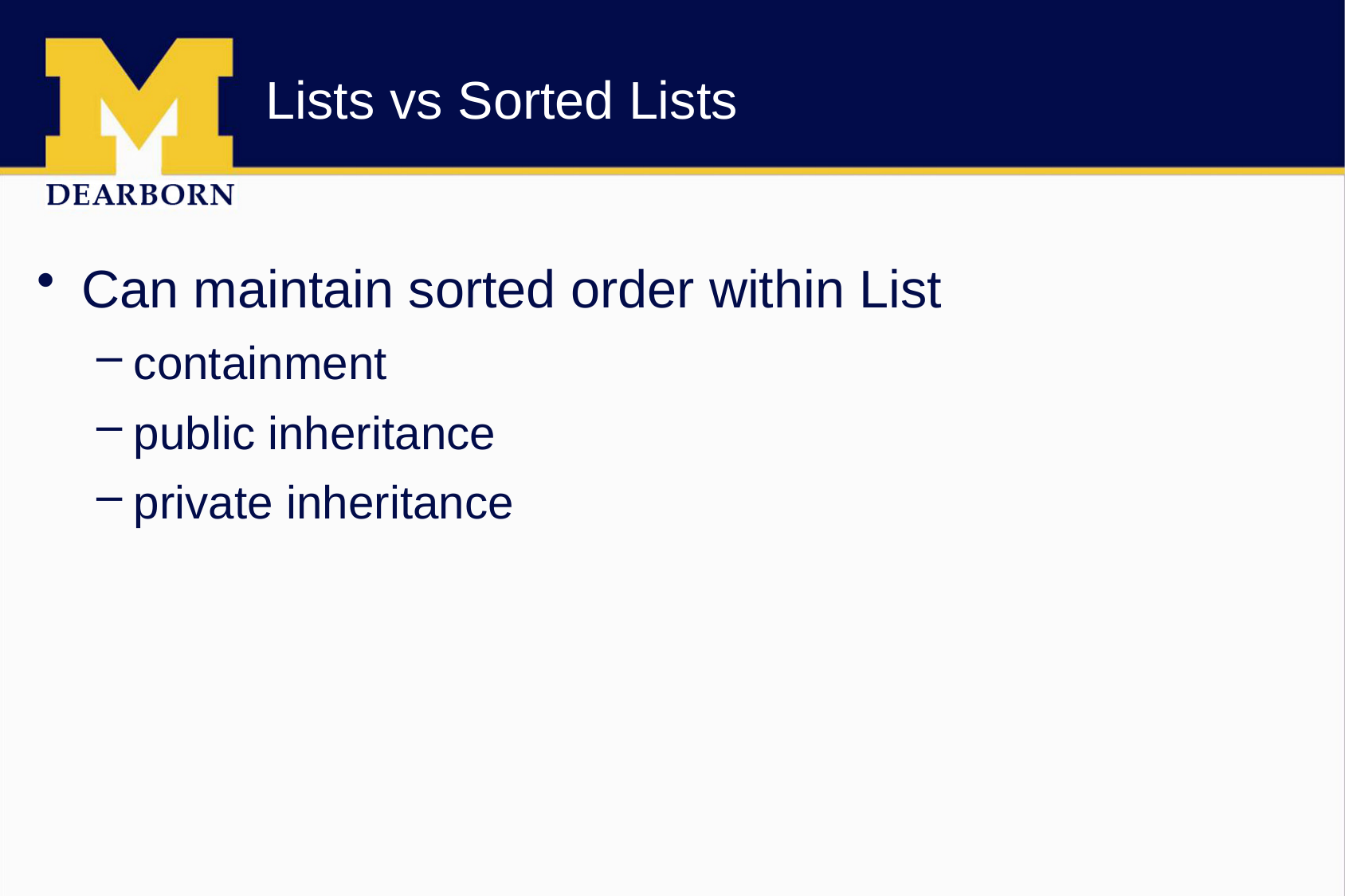

# Lists vs Sorted Lists
Can maintain sorted order within List
containment
public inheritance
private inheritance